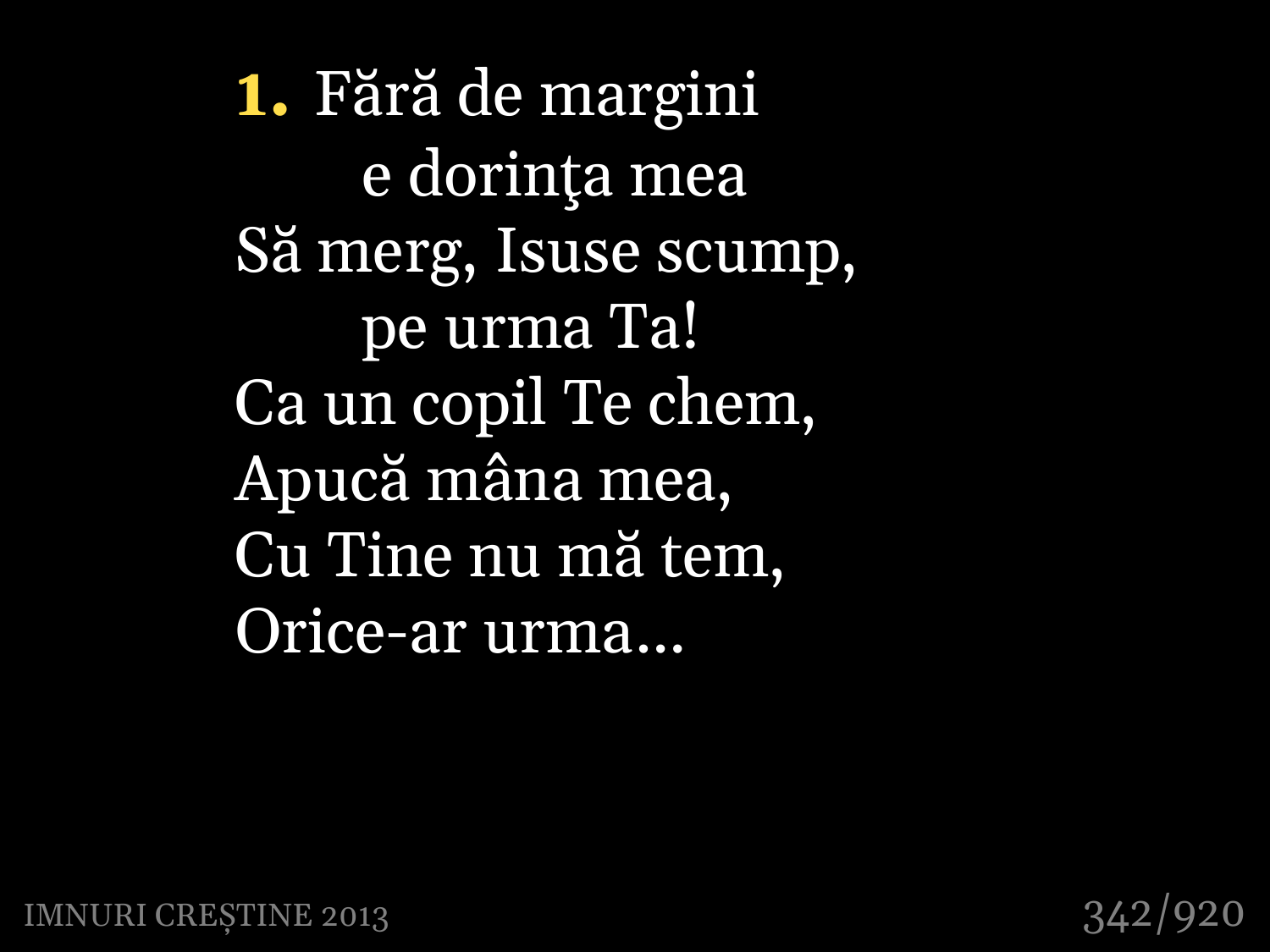

1. Fără de margini
	e dorinţa mea
Să merg, Isuse scump,
	pe urma Ta!
Ca un copil Te chem,
Apucă mâna mea,
Cu Tine nu mă tem,
Orice-ar urma…
342/920
IMNURI CREȘTINE 2013